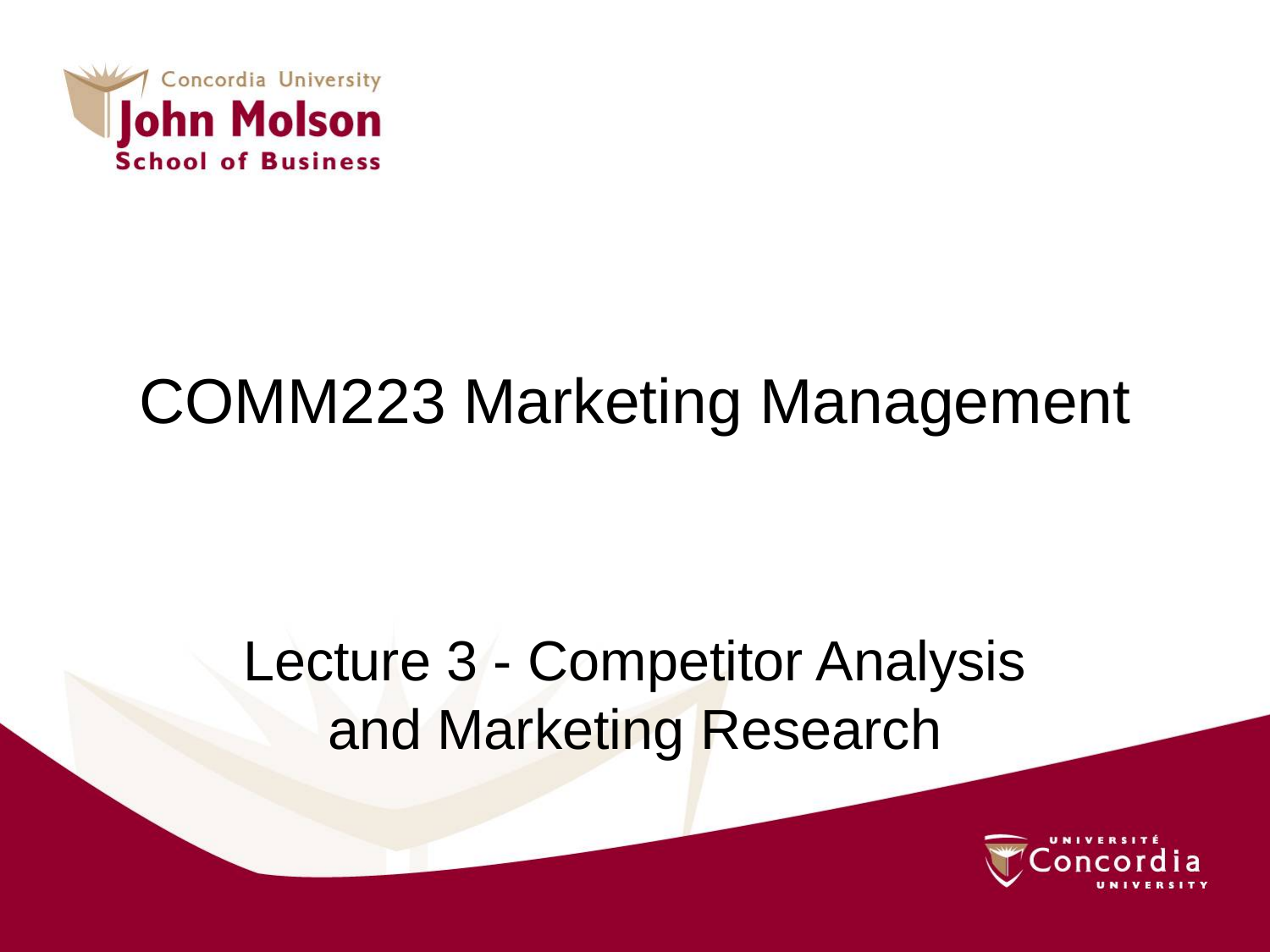

# COMM223 Marketing Management

Lecture 3 - Competitor Analysis and Marketing Research